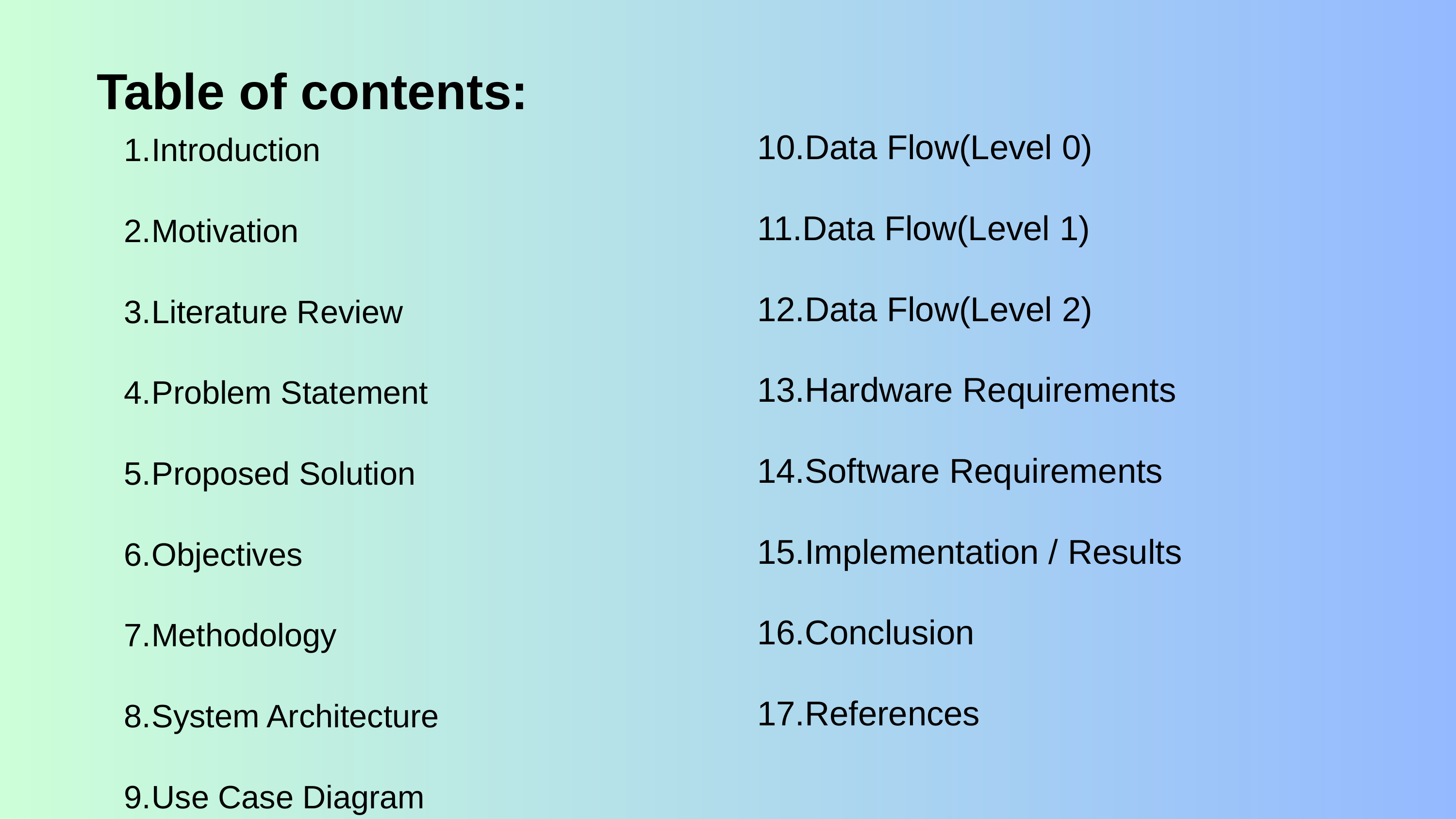

Table of contents:
Data Flow(Level 0)
Data Flow(Level 1)
Data Flow(Level 2)
Hardware Requirements
Software Requirements
Implementation / Results
Conclusion
References
Introduction
Motivation
Literature Review
Problem Statement
Proposed Solution
Objectives
Methodology
System Architecture
Use Case Diagram